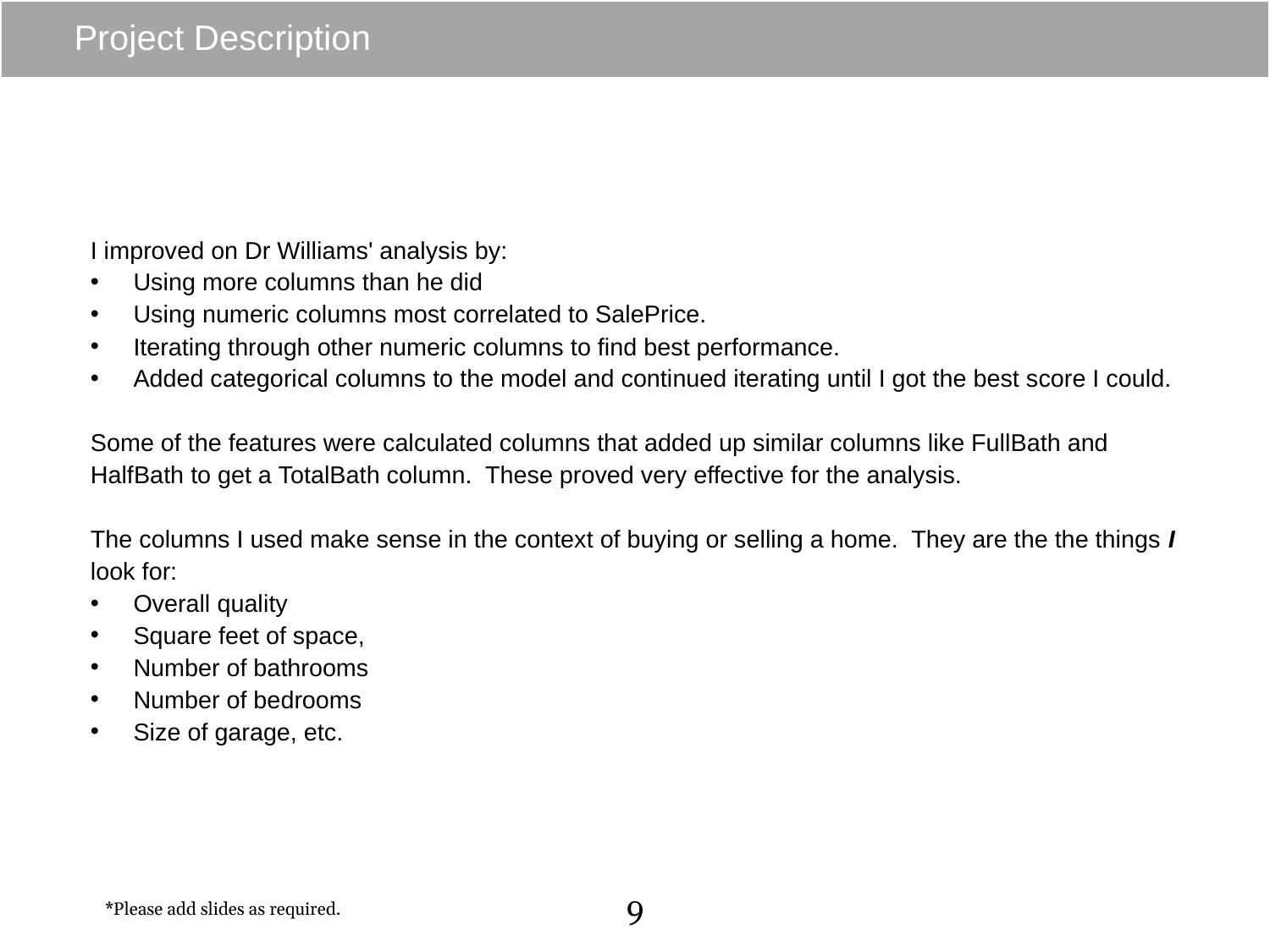

# Project Description

I improved on Dr Williams' analysis by:
Using more columns than he did
Using numeric columns most correlated to SalePrice.
Iterating through other numeric columns to find best performance.
Added categorical columns to the model and continued iterating until I got the best score I could.

Some of the features were calculated columns that added up similar columns like FullBath and HalfBath to get a TotalBath column.  These proved very effective for the analysis.

The columns I used make sense in the context of buying or selling a home.  They are the the things I look for:
Overall quality
Square feet of space,
Number of bathrooms
Number of bedrooms
Size of garage, etc.
9
*Please add slides as required.